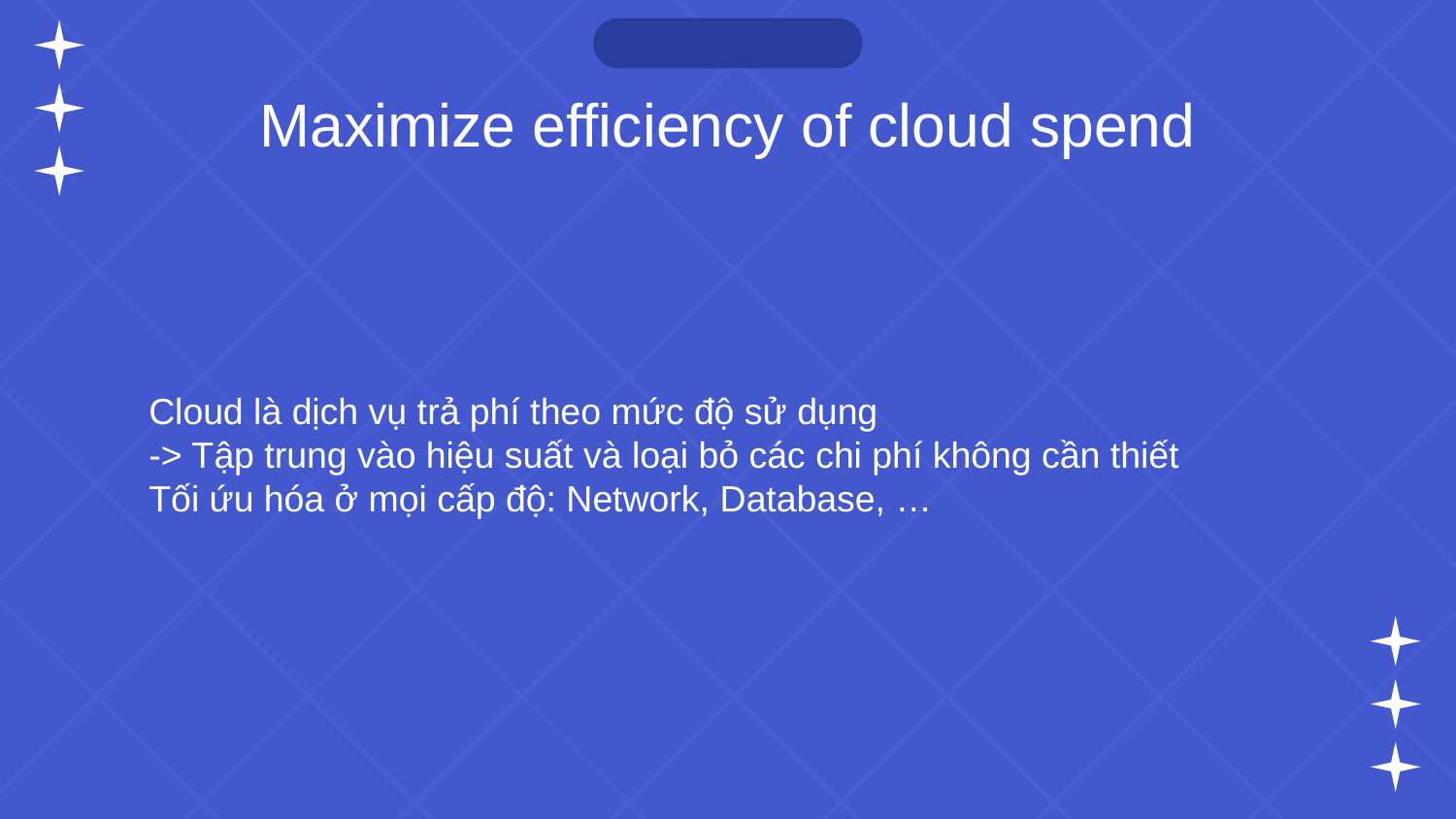

# Maximize efficiency of cloud spend
Cloud là dịch vụ trả phí theo mức độ sử dụng
-> Tập trung vào hiệu suất và loại bỏ các chi phí không cần thiết
Tối ứu hóa ở mọi cấp độ: Network, Database, …